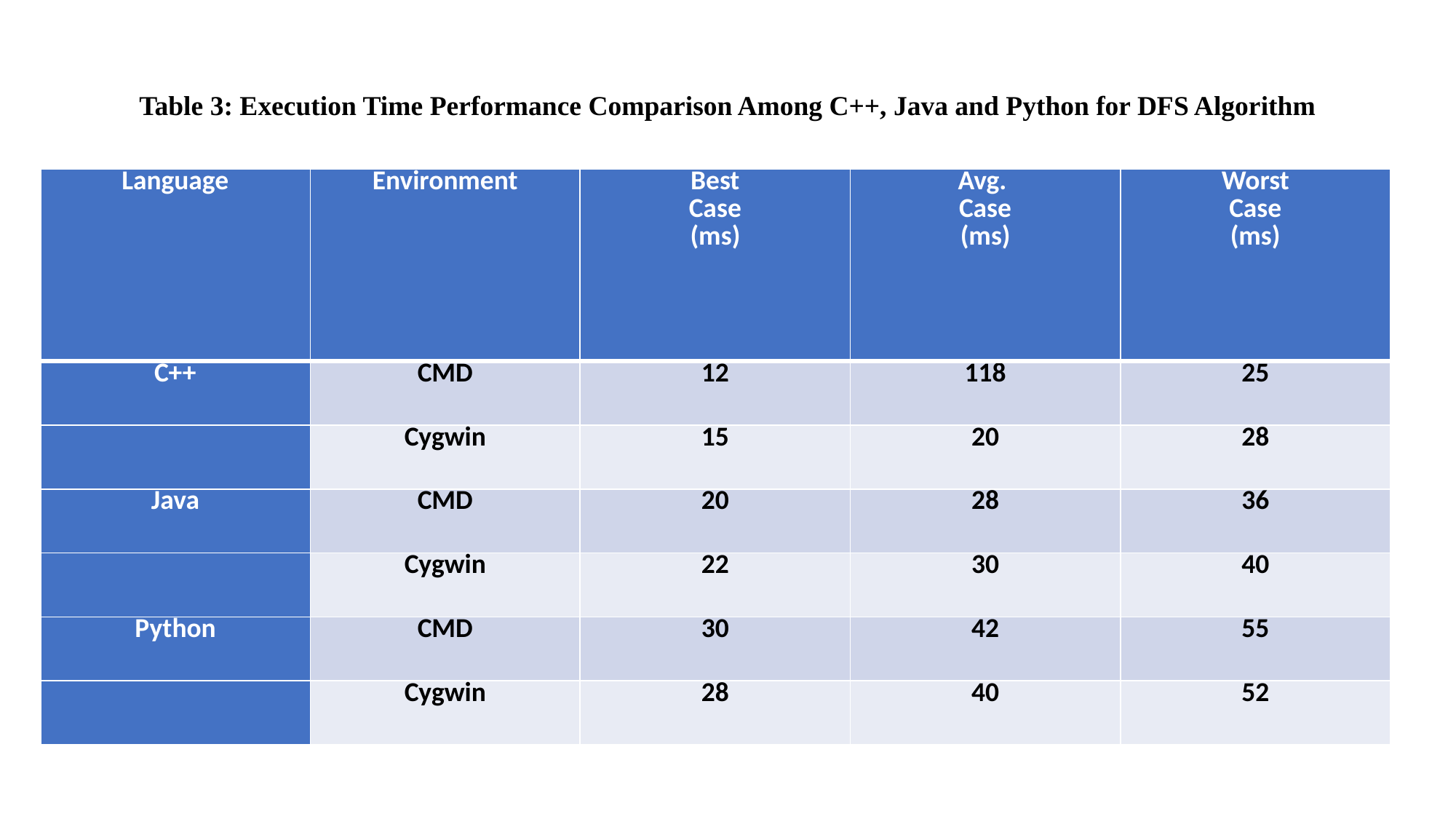

# Table 3: Execution Time Performance Comparison Among C++, Java and Python for DFS Algorithm
| Language | Environment | Best Case (ms) | Avg. Case (ms) | Worst Case (ms) |
| --- | --- | --- | --- | --- |
| C++ | CMD | 12 | 118 | 25 |
|  | Cygwin | 15 | 20 | 28 |
| Java | CMD | 20 | 28 | 36 |
|  | Cygwin | 22 | 30 | 40 |
| Python | CMD | 30 | 42 | 55 |
|  | Cygwin | 28 | 40 | 52 |